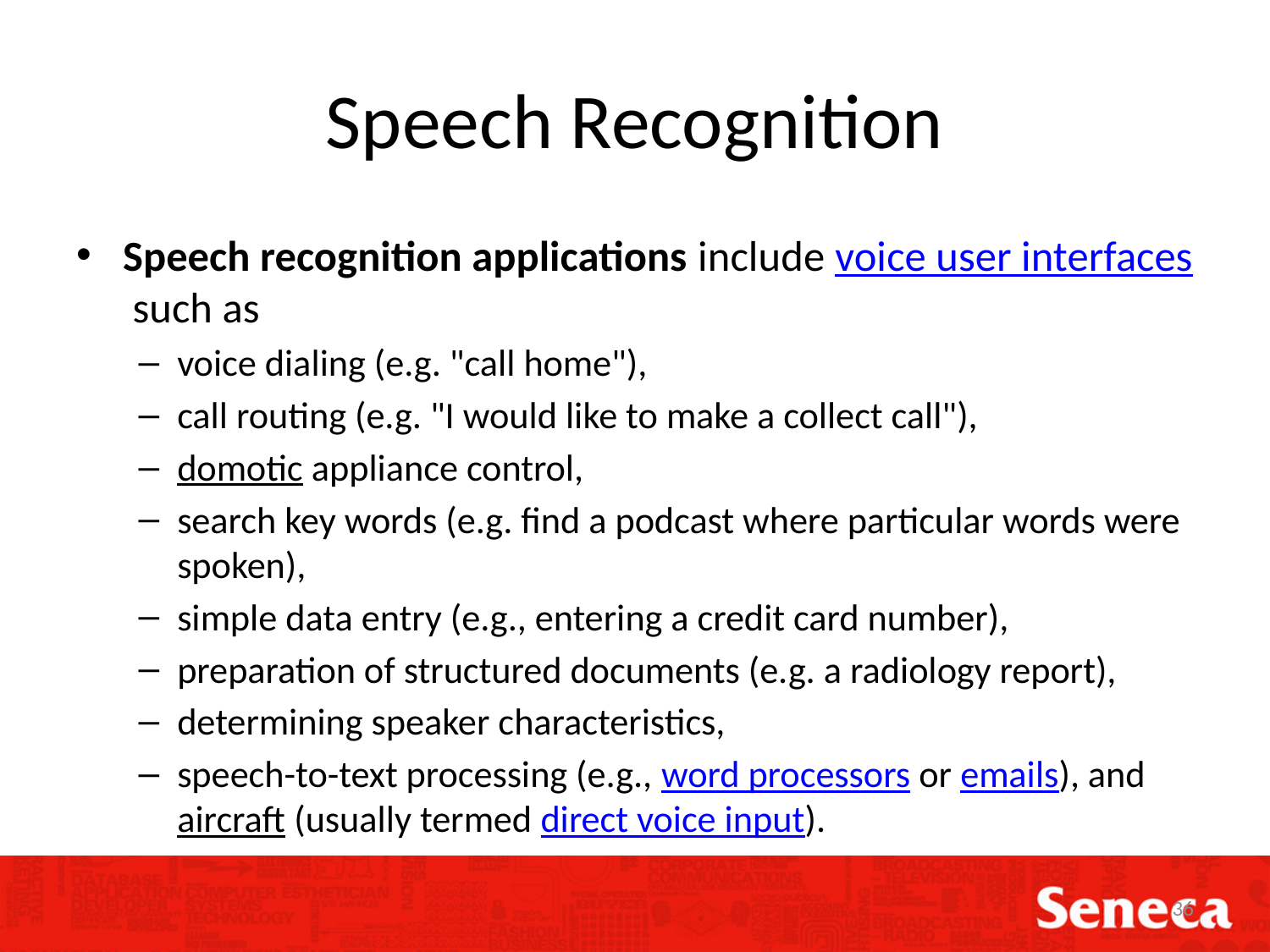

# Speech Recognition
Speech recognition applications include voice user interfaces such as
voice dialing (e.g. "call home"),
call routing (e.g. "I would like to make a collect call"),
domotic appliance control,
search key words (e.g. find a podcast where particular words were spoken),
simple data entry (e.g., entering a credit card number),
preparation of structured documents (e.g. a radiology report),
determining speaker characteristics,
speech-to-text processing (e.g., word processors or emails), and aircraft (usually termed direct voice input).
36